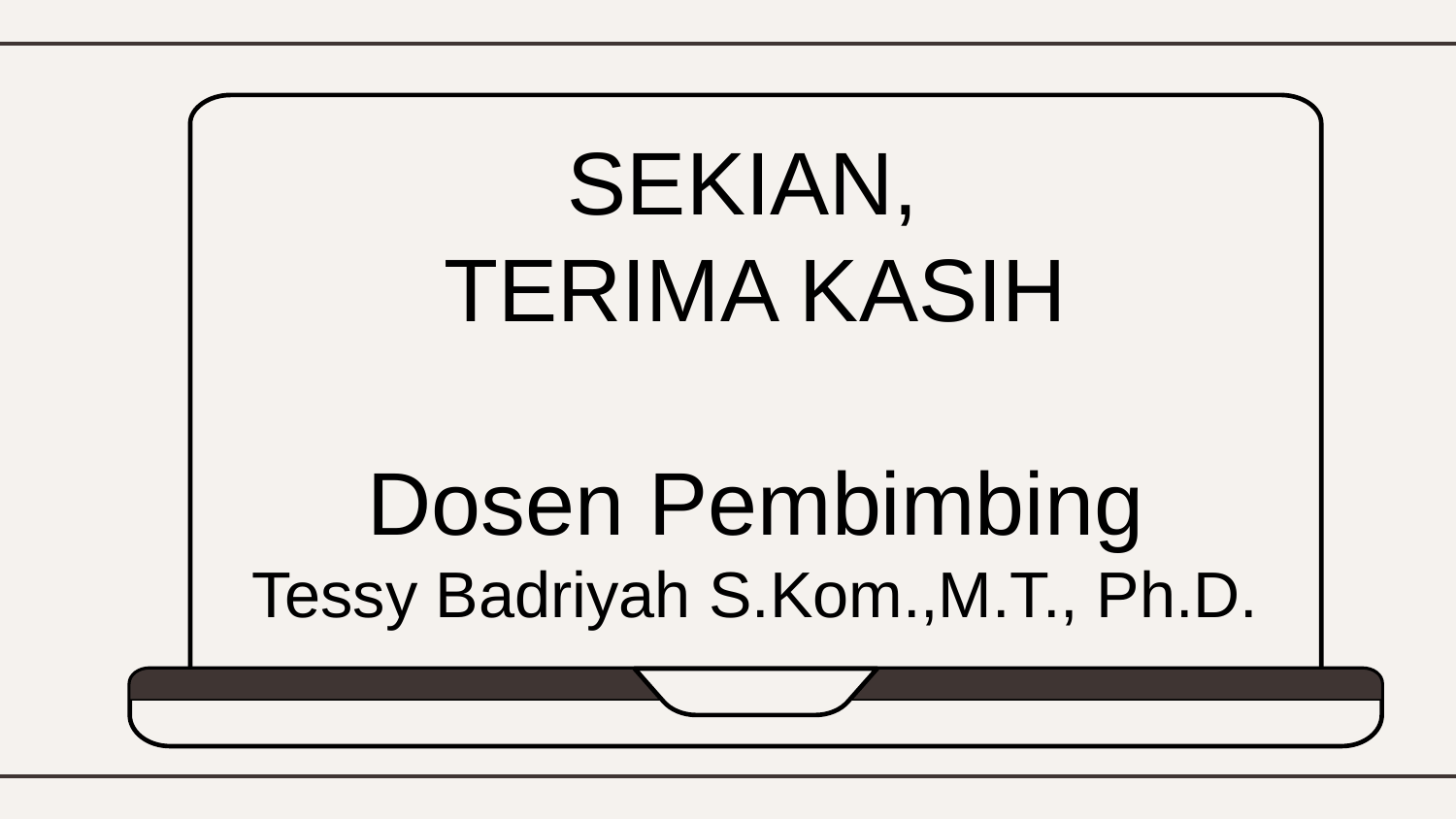

SEKIAN,
TERIMA KASIH

Dosen Pembimbing
Tessy Badriyah S.Kom.,M.T., Ph.D.